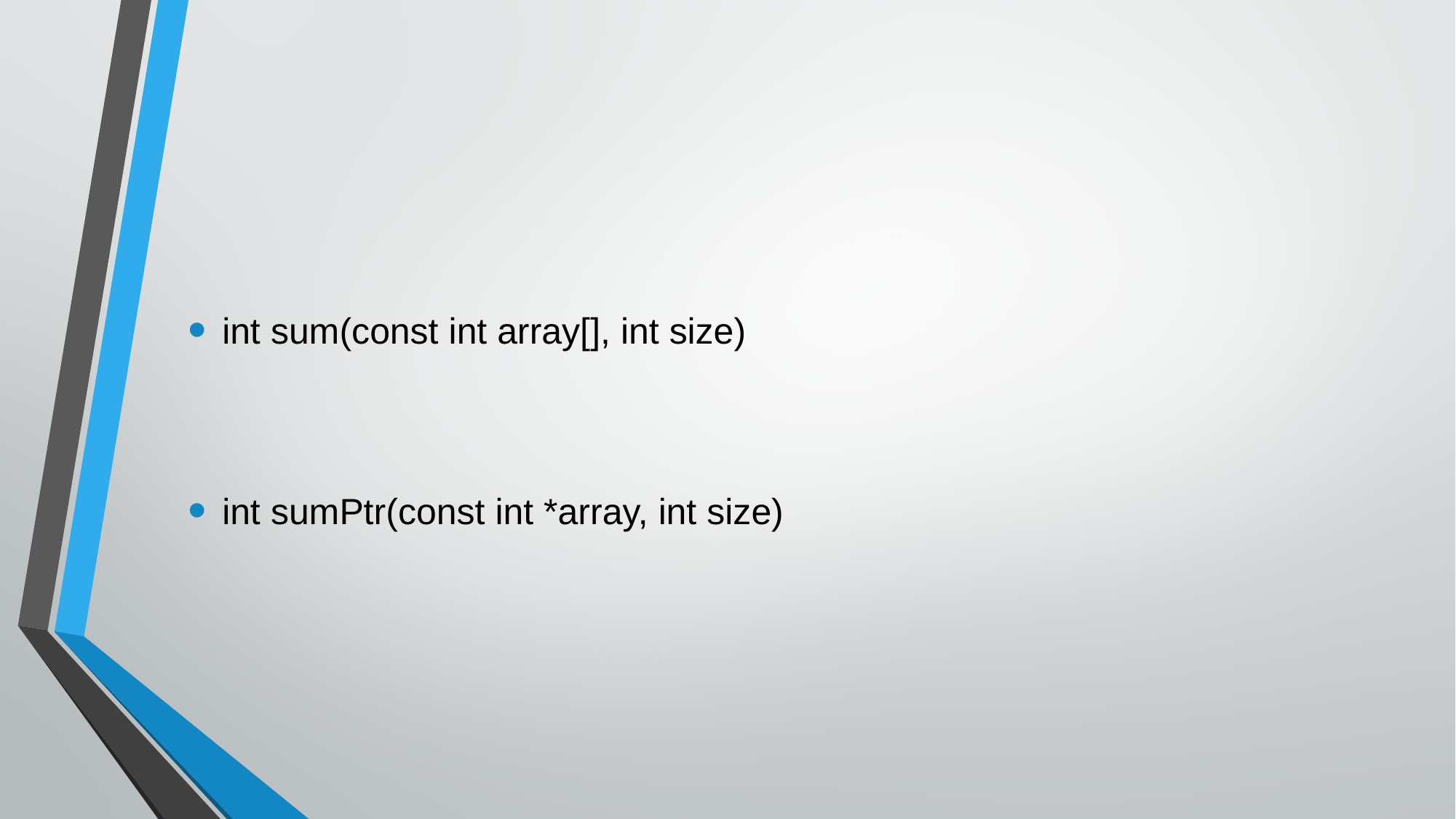

int sum(const int array[], int size)

int sumPtr(const int *array, int size)